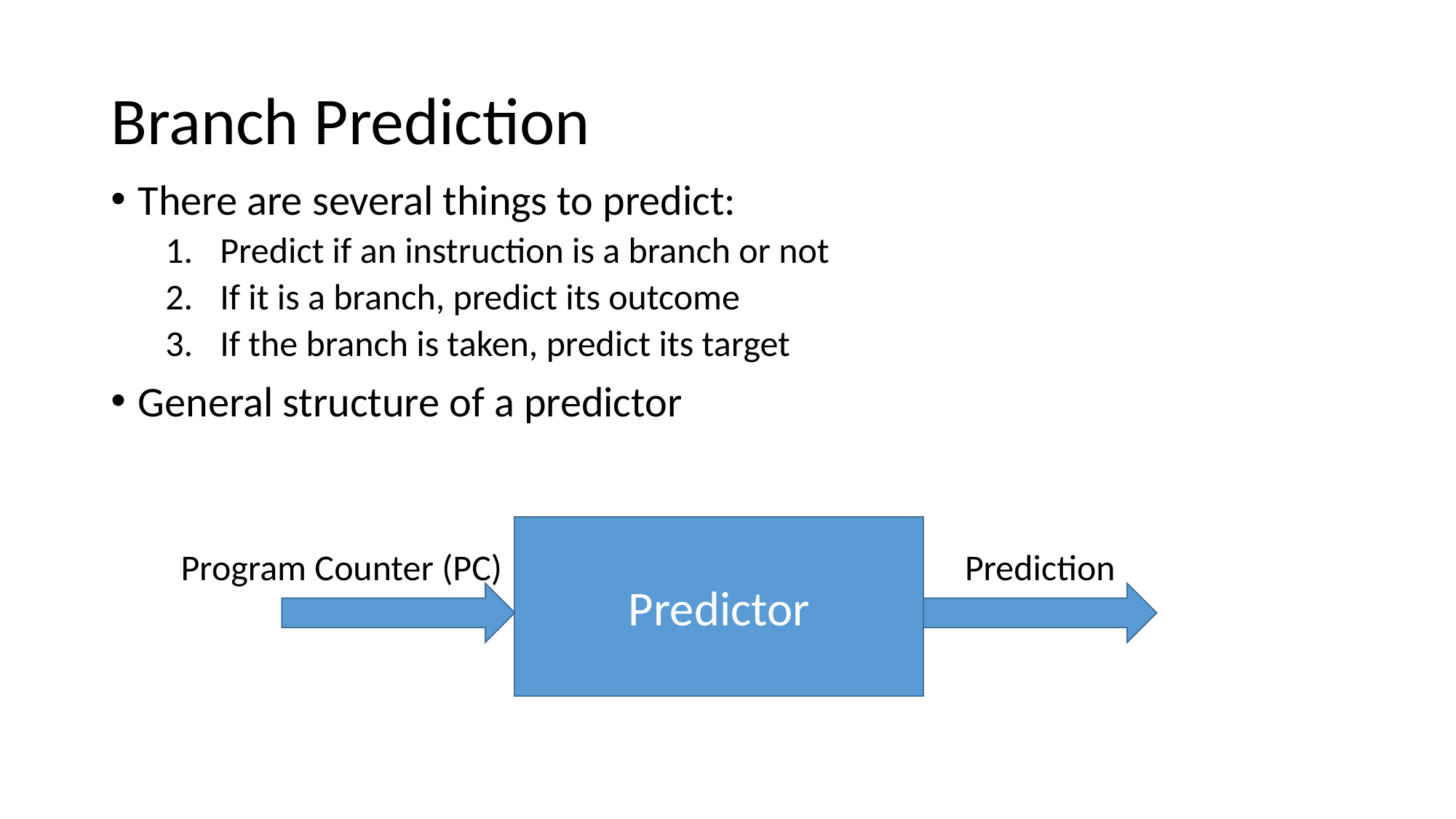

# Branch Prediction
There are several things to predict:
Predict if an instruction is a branch or not
If it is a branch, predict its outcome
If the branch is taken, predict its target
General structure of a predictor
Predictor
Program Counter (PC)
Prediction